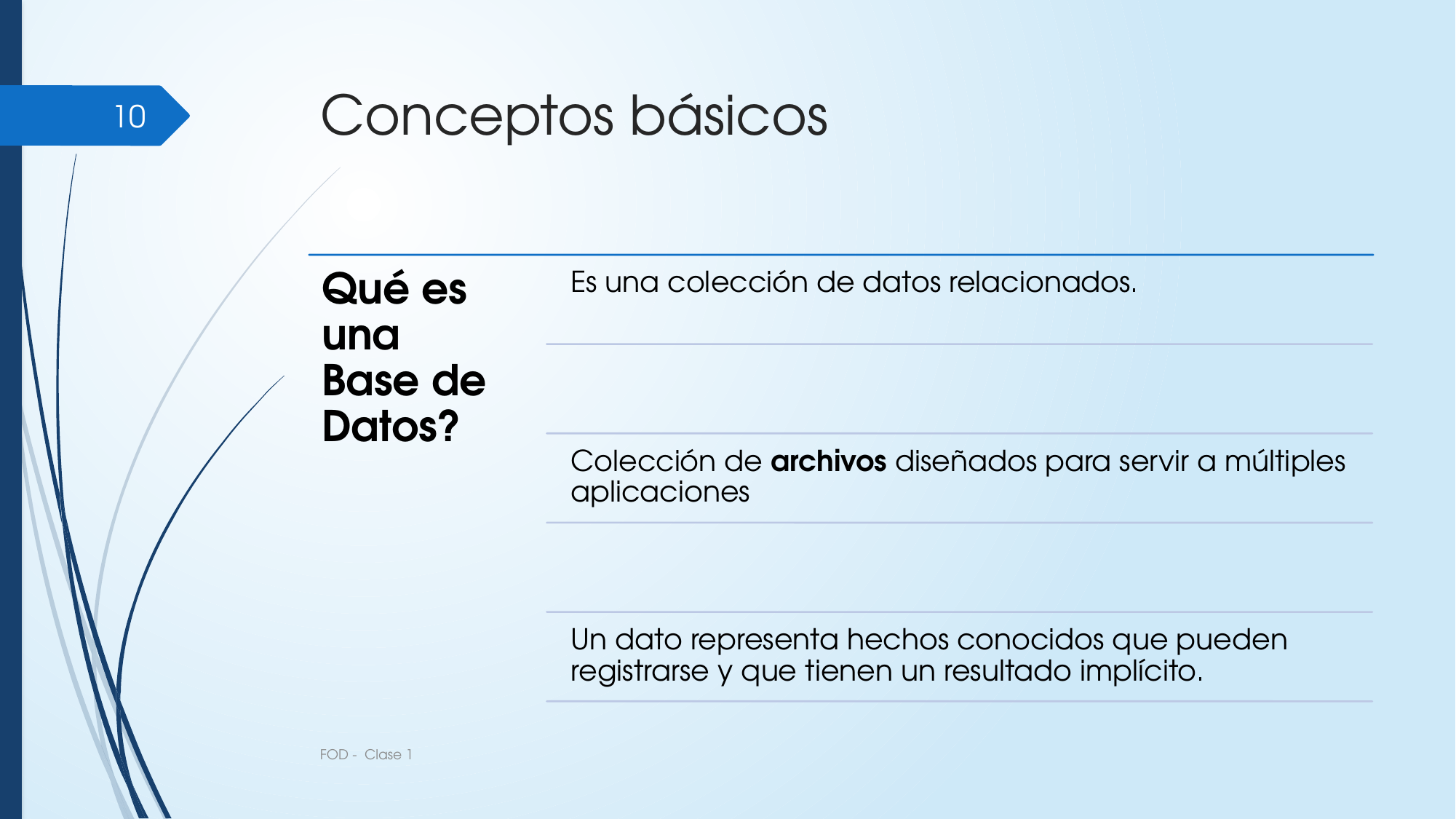

# Conceptos básicos
10
Qué es una   Base de Datos?
Es una colección de datos relacionados.

Colección de archivos diseñados para servir a múltiples aplicaciones

Un dato representa hechos conocidos que pueden registrarse y que tienen un resultado implícito.
FOD -  Clase 1